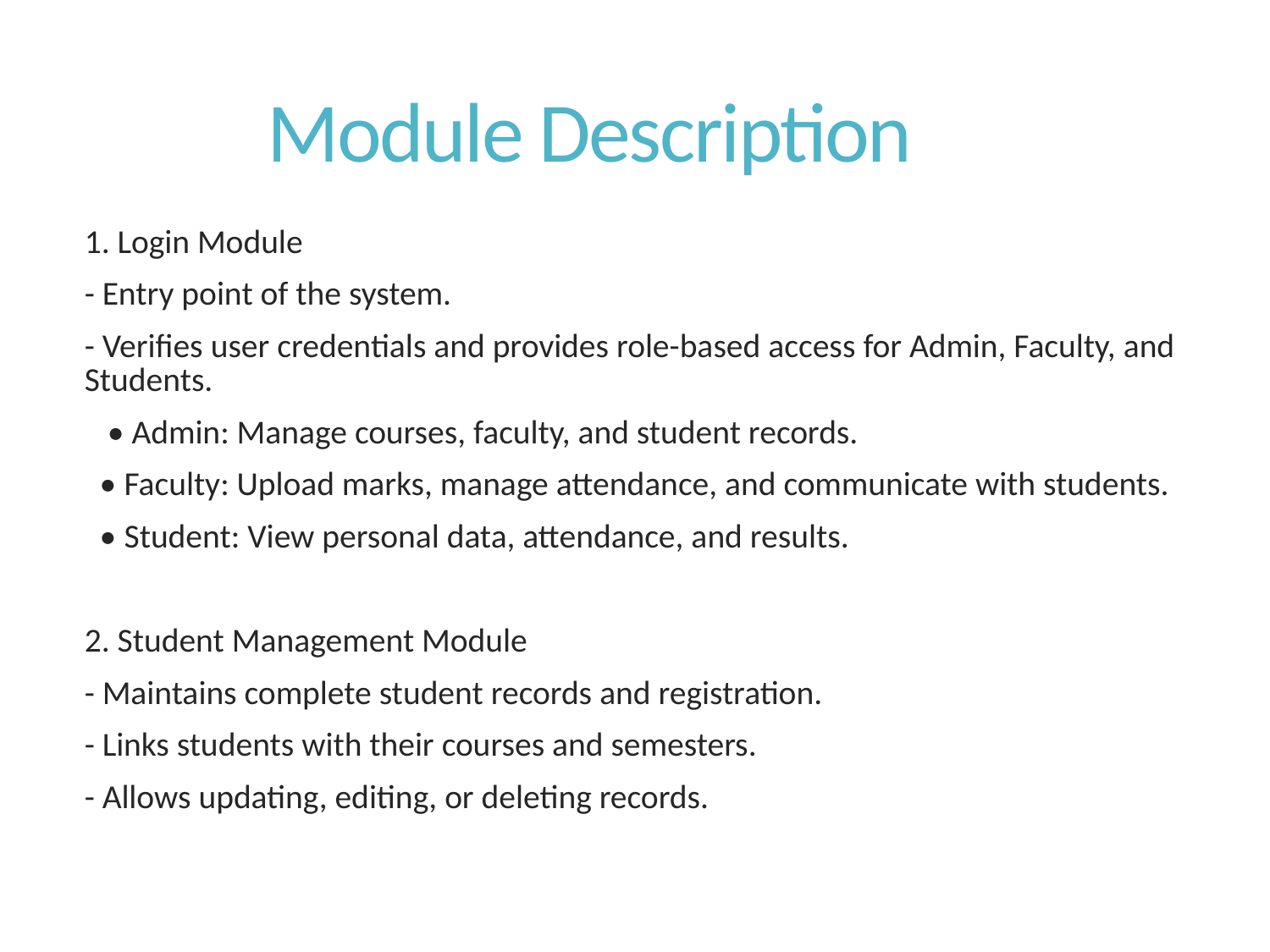

# Module Description
1. Login Module
- Entry point of the system.
- Verifies user credentials and provides role-based access for Admin, Faculty, and Students.
   • Admin: Manage courses, faculty, and student records.
  • Faculty: Upload marks, manage attendance, and communicate with students.
  • Student: View personal data, attendance, and results.

2. Student Management Module
- Maintains complete student records and registration.
- Links students with their courses and semesters.
- Allows updating, editing, or deleting records.